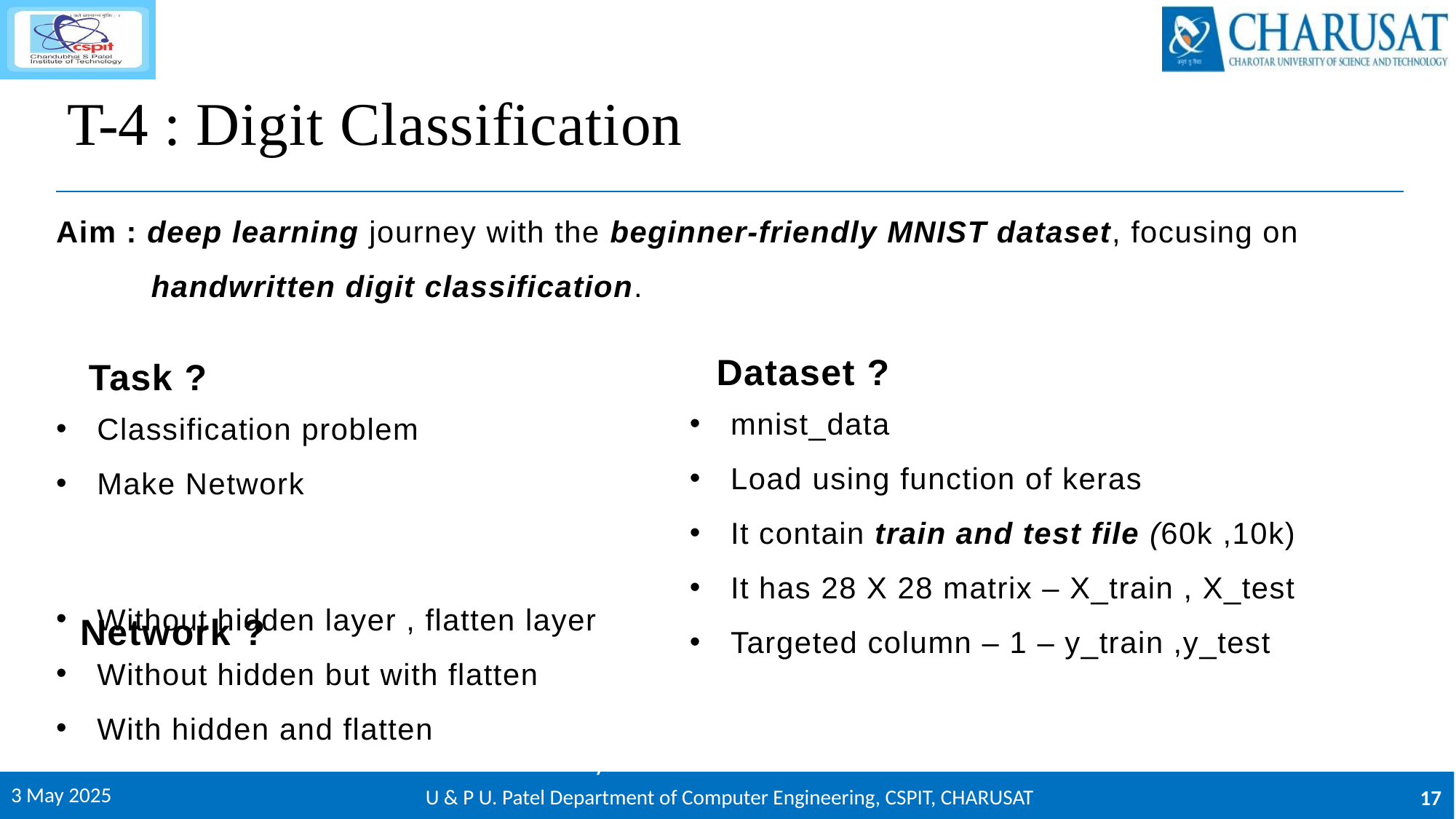

# T-4 : Digit Classification
Aim : deep learning journey with the beginner-friendly MNIST dataset, focusing on
          handwritten digit classification.
  Dataset ?
  Task ?
mnist_data
Load using function of keras
It contain train and test file (60k ,10k)
It has 28 X 28 matrix – X_train , X_test
Targeted column – 1 – y_train ,y_test
Classification problem
Make Network
  Network ?
Without hidden layer , flatten layer
Without hidden but with flatten
With hidden and flatten
Weekly task
3 May 2025
U & P U. Patel Department of Computer Engineering, CSPIT, CHARUSAT
17